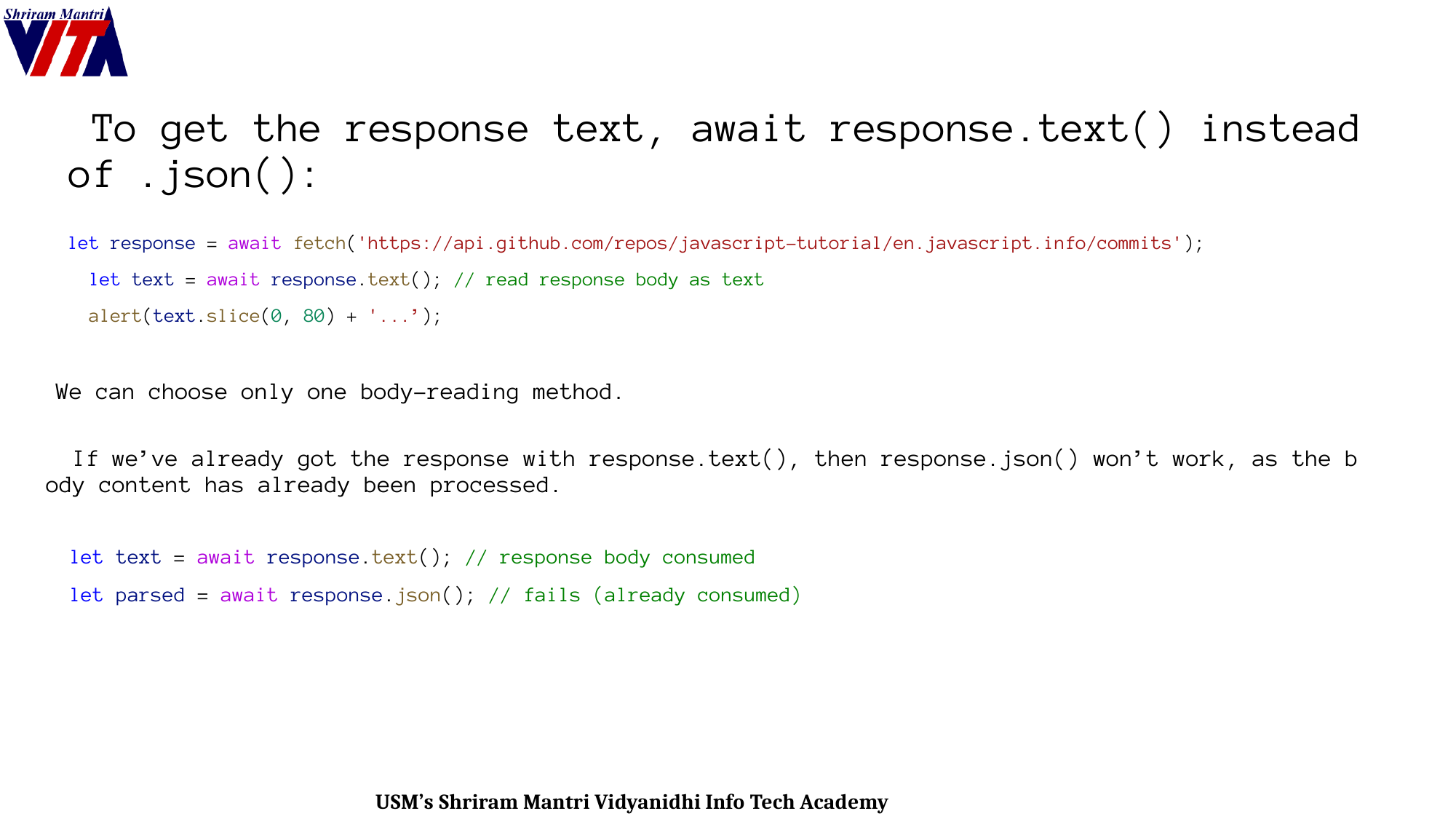

To get the response text, await response.text() instead of .json():
  let response = await fetch('https://api.github.com/repos/javascript-tutorial/en.javascript.info/commits');
    let text = await response.text(); // read response body as text
    alert(text.slice(0, 80) + '...’);

 We can choose only one body-reading method.
  If we’ve already got the response with response.text(), then response.json() won’t work, as the body content has already been processed.

  let text = await response.text(); // response body consumed
  let parsed = await response.json(); // fails (already consumed)